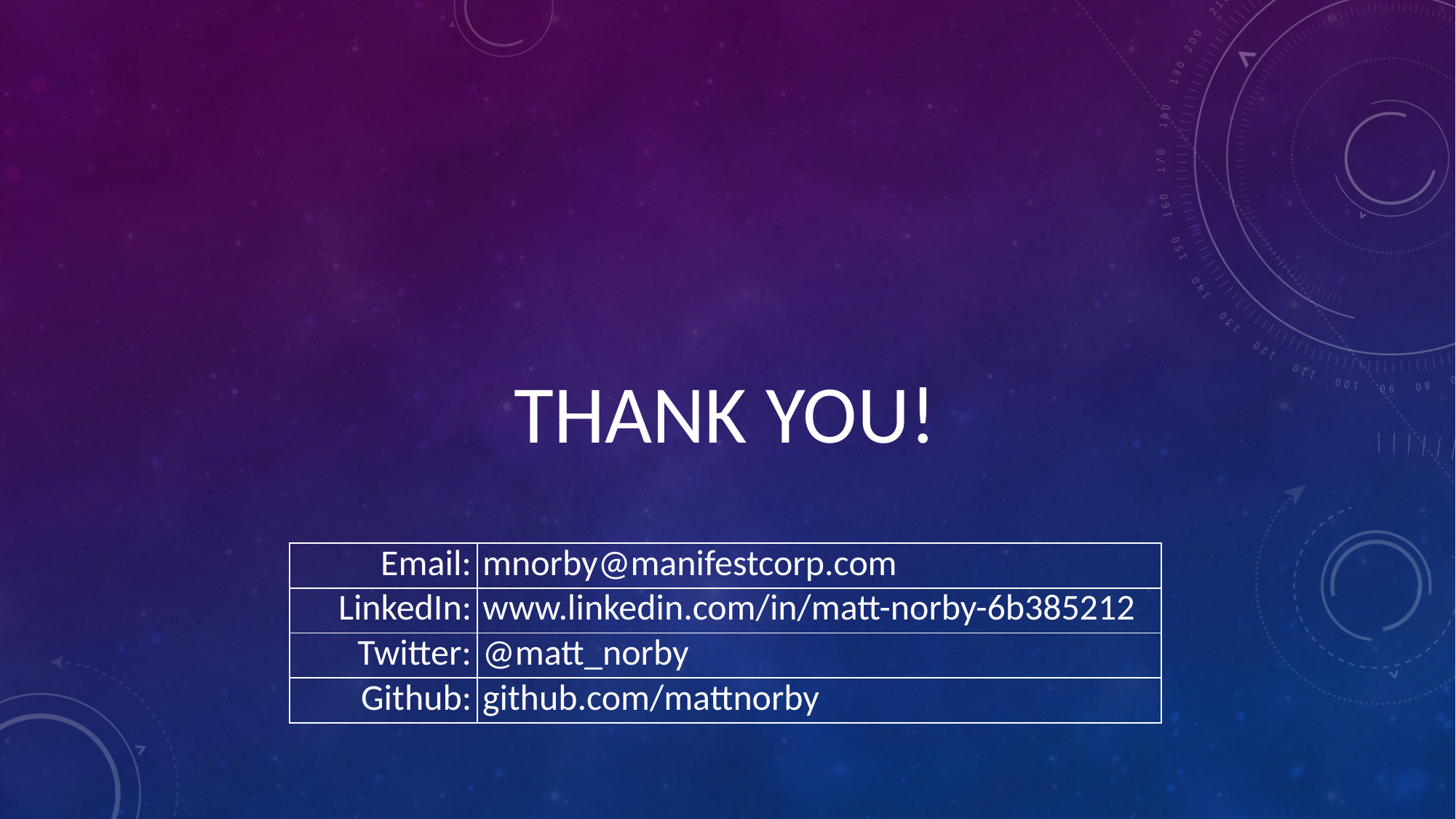

# THANK YOU!
| Email: | mnorby@manifestcorp.com |
| --- | --- |
| LinkedIn: | www.linkedin.com/in/matt-norby-6b385212 |
| Twitter: | @matt\_norby |
| Github: | github.com/mattnorby |